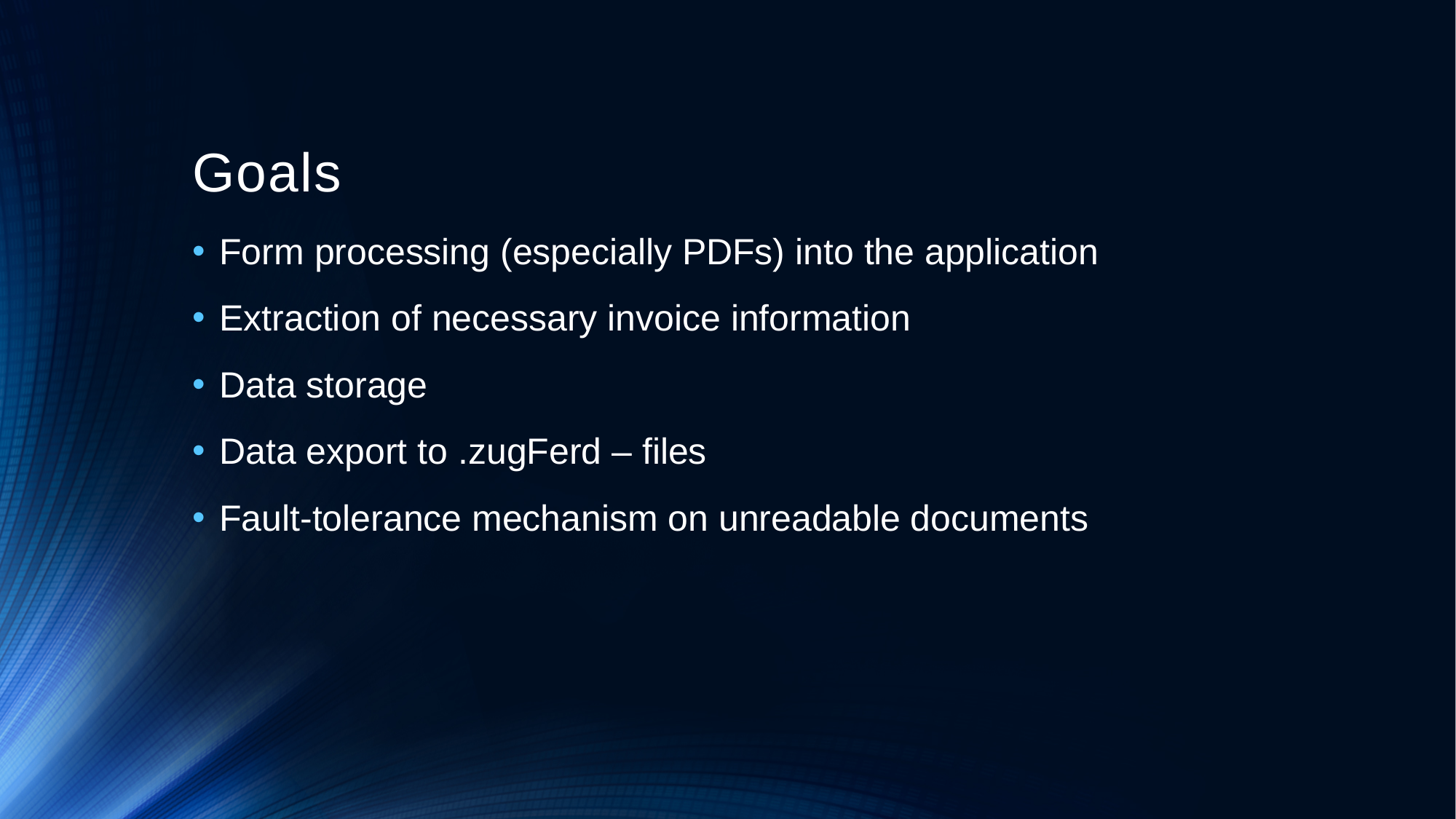

# Goals
Form processing (especially PDFs) into the application
Extraction of necessary invoice information
Data storage
Data export to .zugFerd – files
Fault-tolerance mechanism on unreadable documents